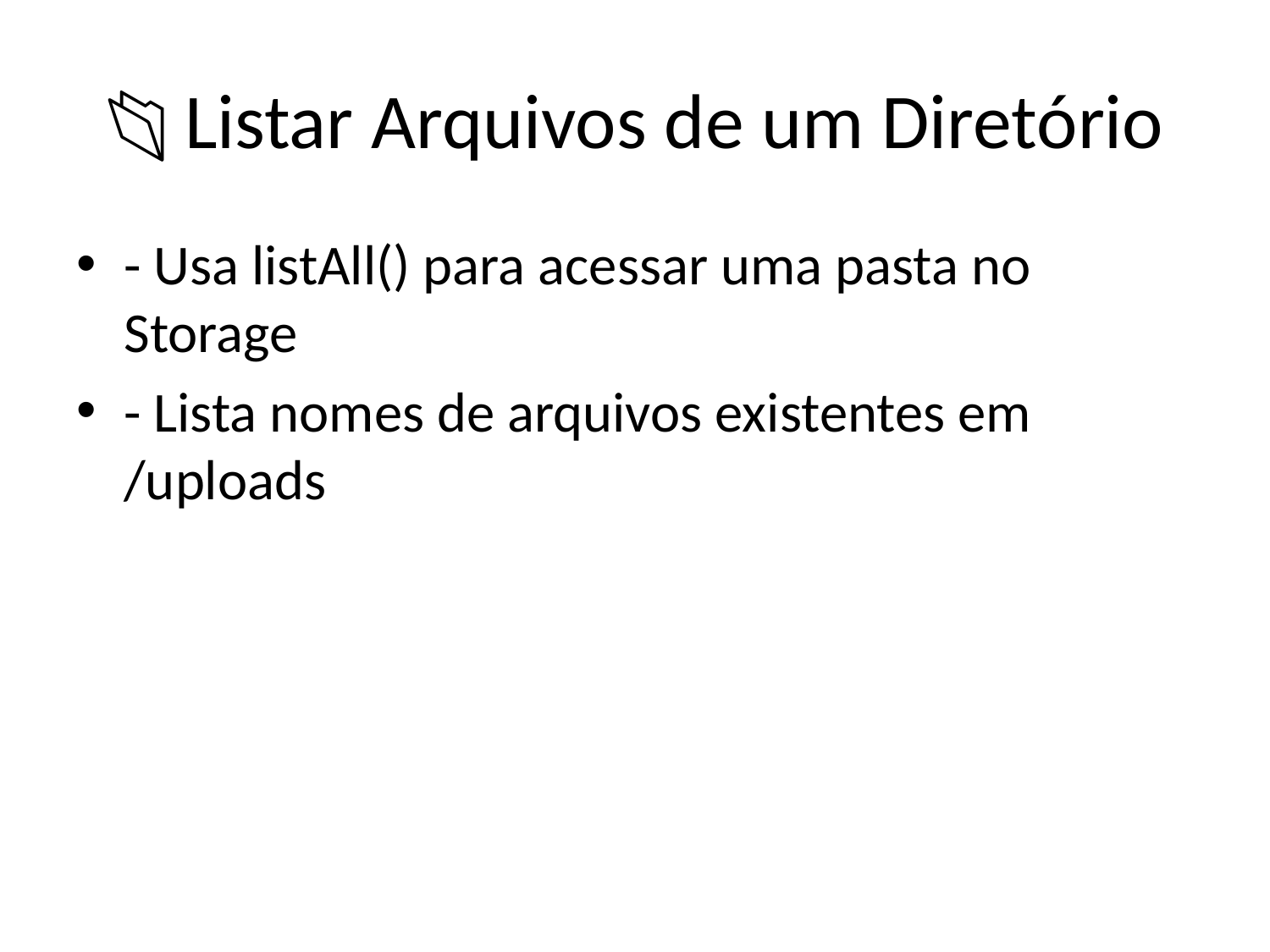

# 📂 Listar Arquivos de um Diretório
- Usa listAll() para acessar uma pasta no Storage
- Lista nomes de arquivos existentes em /uploads